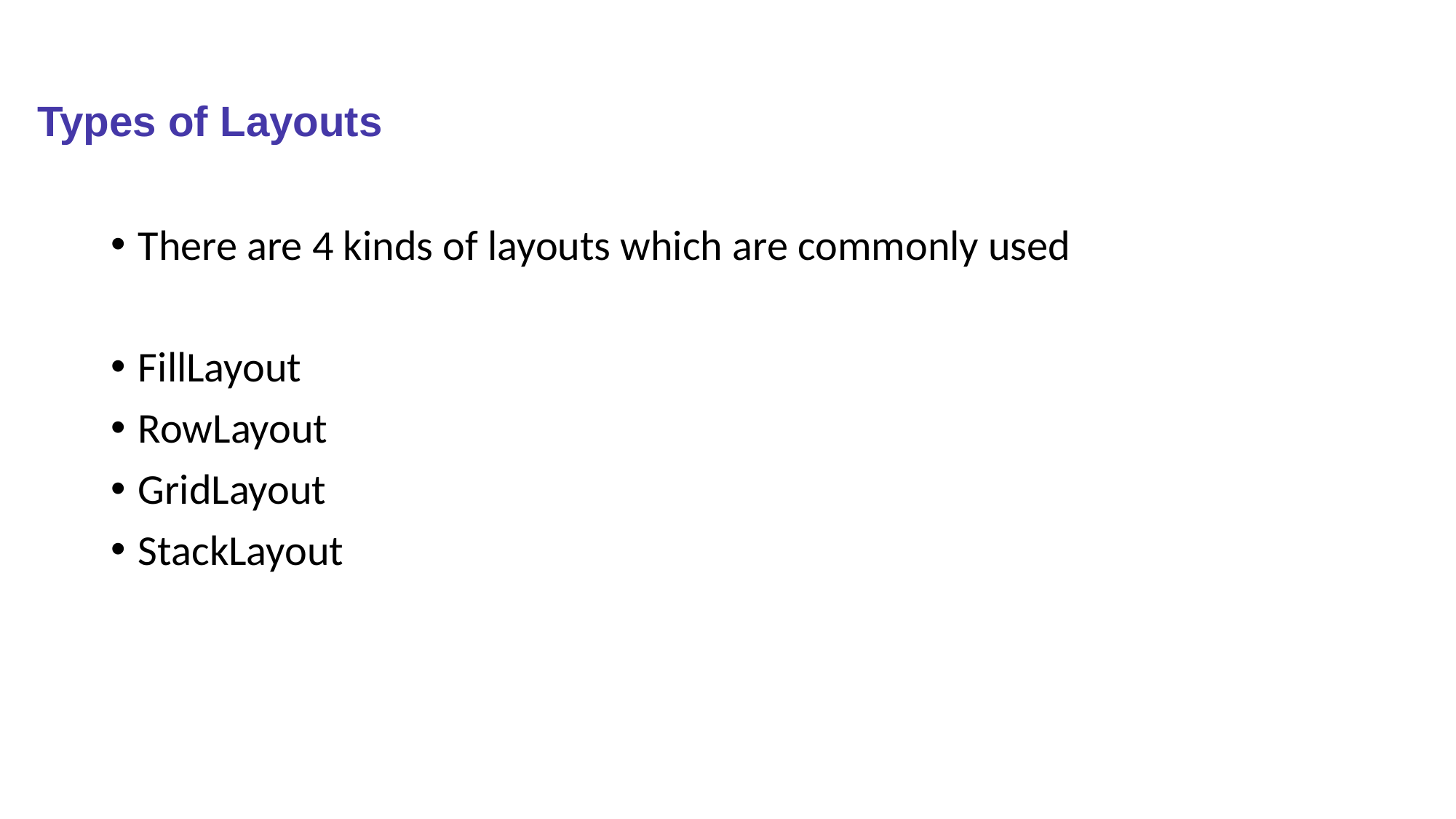

# Types of Layouts
There are 4 kinds of layouts which are commonly used

FillLayout
RowLayout
GridLayout
StackLayout